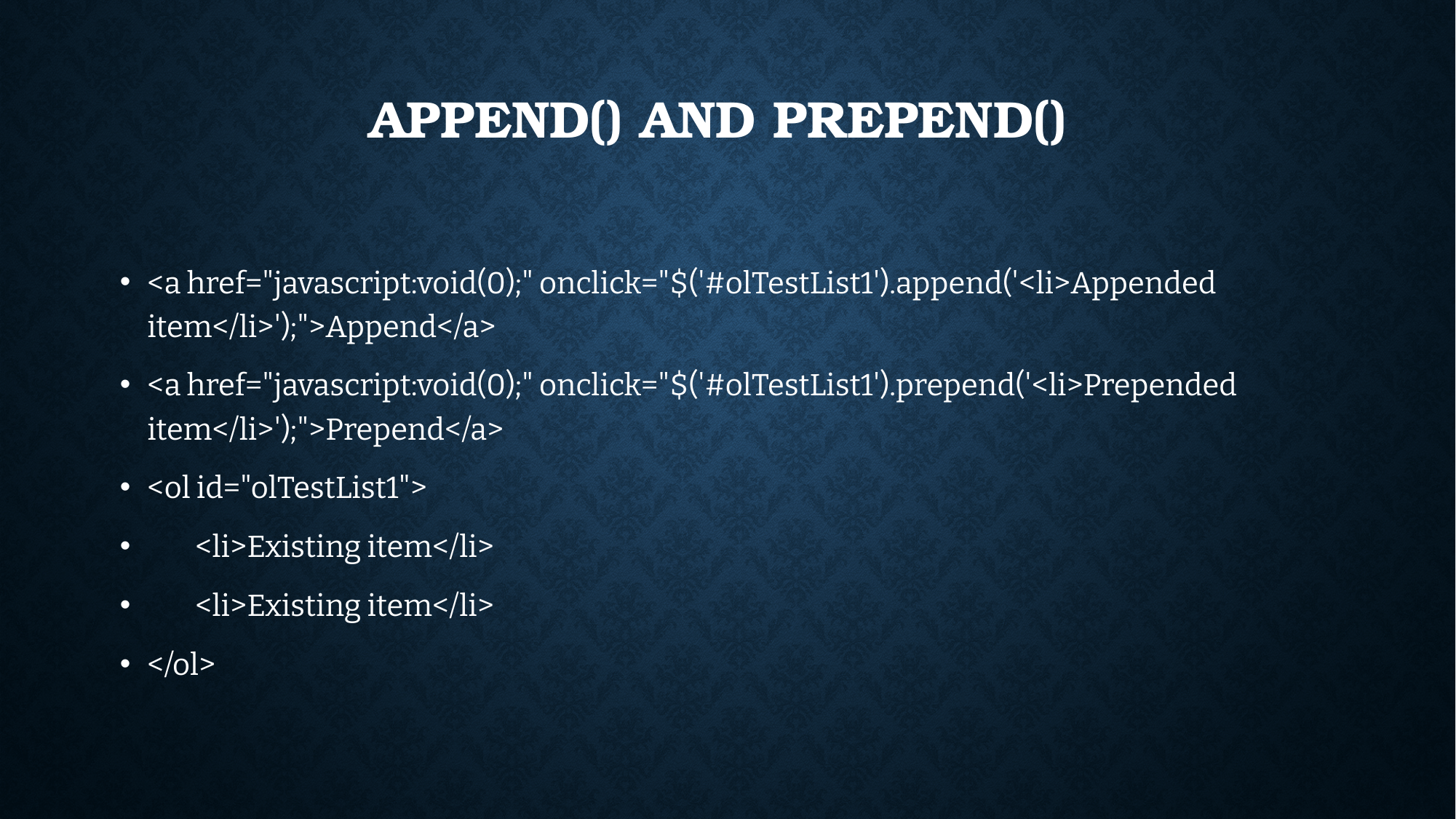

# append() and prepend()
<a href="javascript:void(0);" onclick="$('#olTestList1').append('<li>Appended item</li>');">Append</a>
<a href="javascript:void(0);" onclick="$('#olTestList1').prepend('<li>Prepended item</li>');">Prepend</a>
<ol id="olTestList1">
        <li>Existing item</li>
        <li>Existing item</li>
</ol>